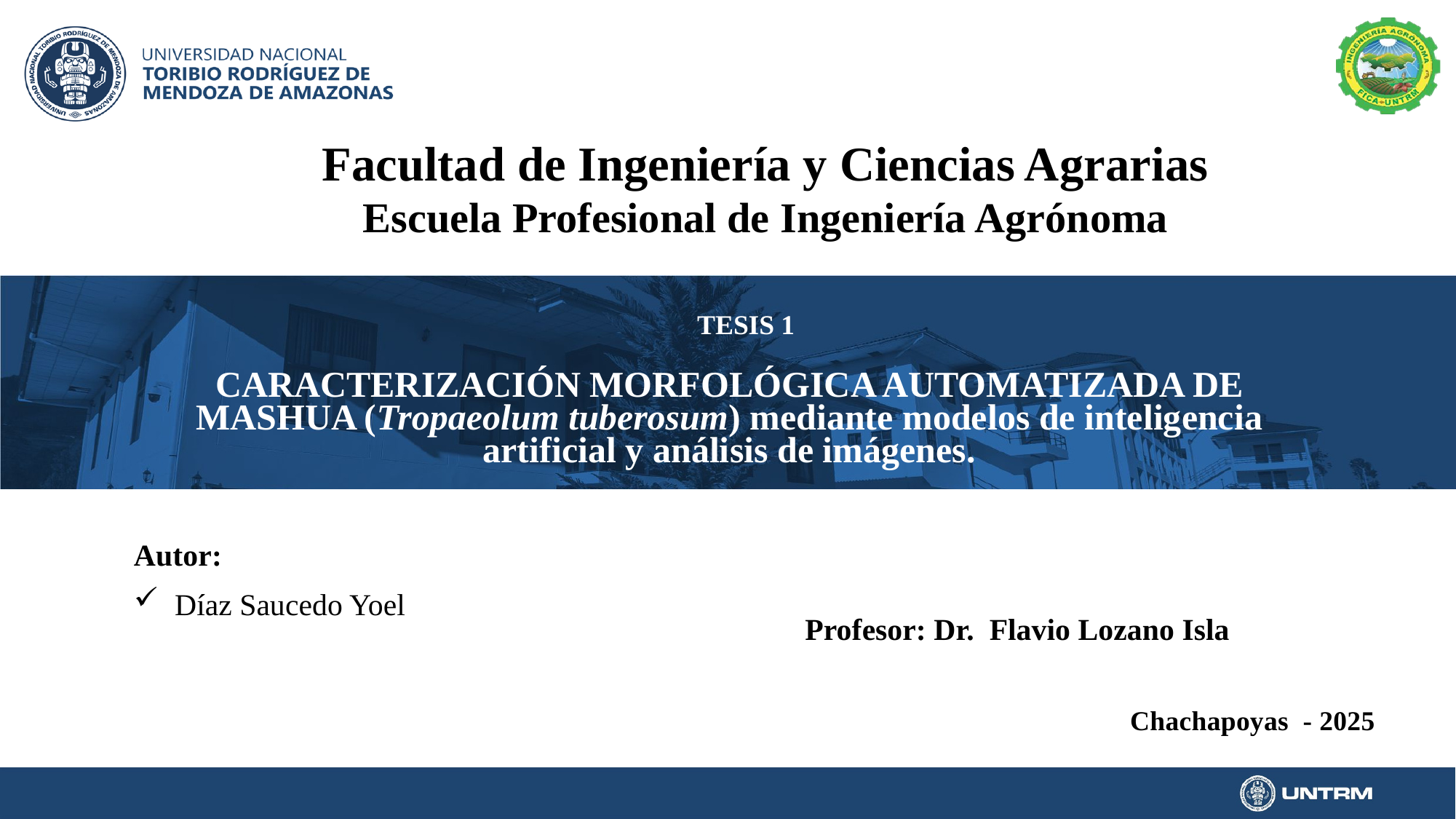

Facultad de Ingeniería y Ciencias Agrarias
Escuela Profesional de Ingeniería Agrónoma

TESIS 1
CARACTERIZACIÓN MORFOLÓGICA AUTOMATIZADA DE MASHUA (Tropaeolum tuberosum) mediante modelos de inteligencia artificial y análisis de imágenes.
Autor:
Díaz Saucedo Yoel

Profesor: Dr.  Flavio Lozano Isla
Chachapoyas  - 2025